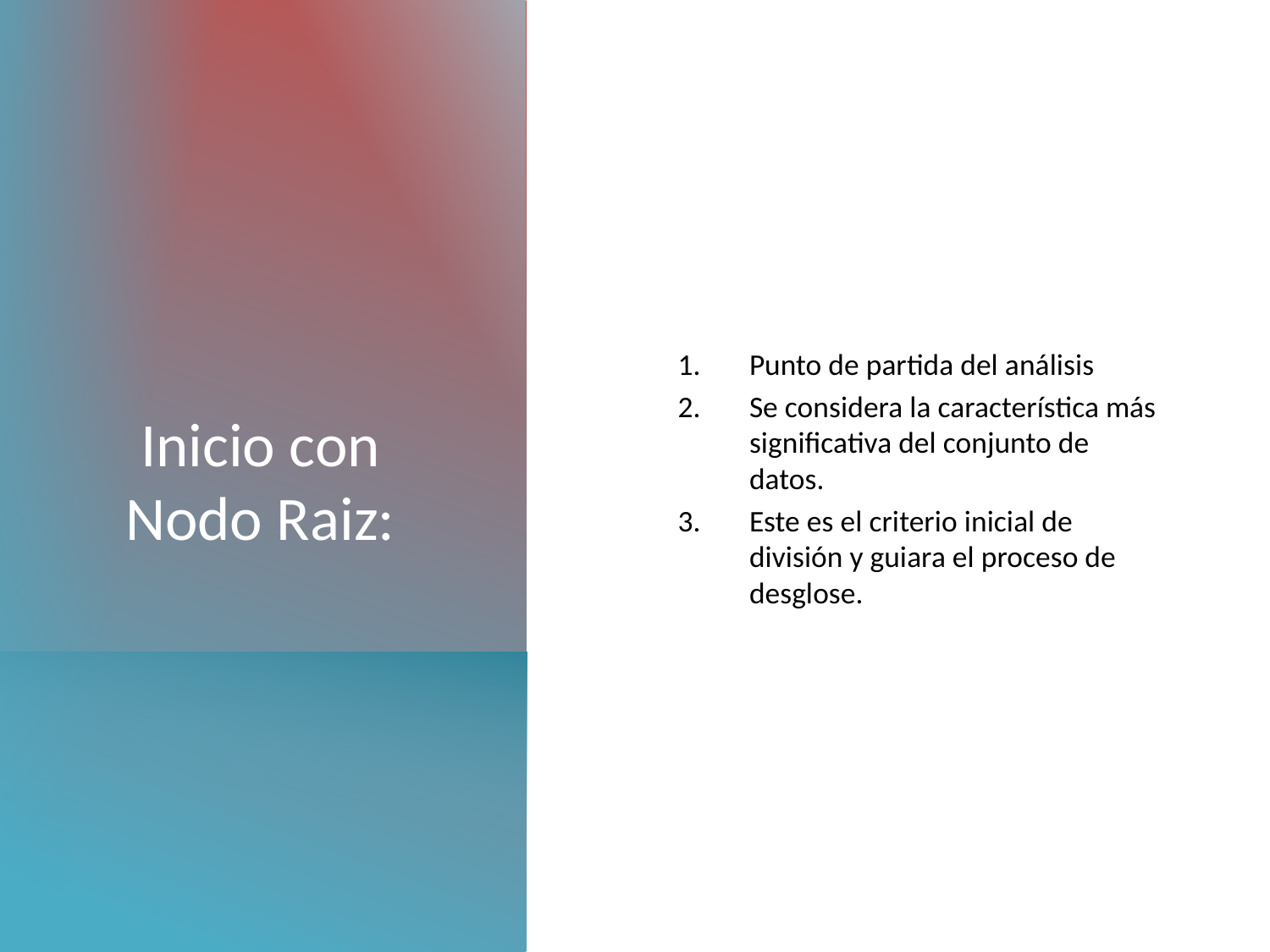

Punto de partida del análisis
Se considera la característica más significativa del conjunto de datos.
Este es el criterio inicial de división y guiara el proceso de desglose.
# Inicio con Nodo Raiz: